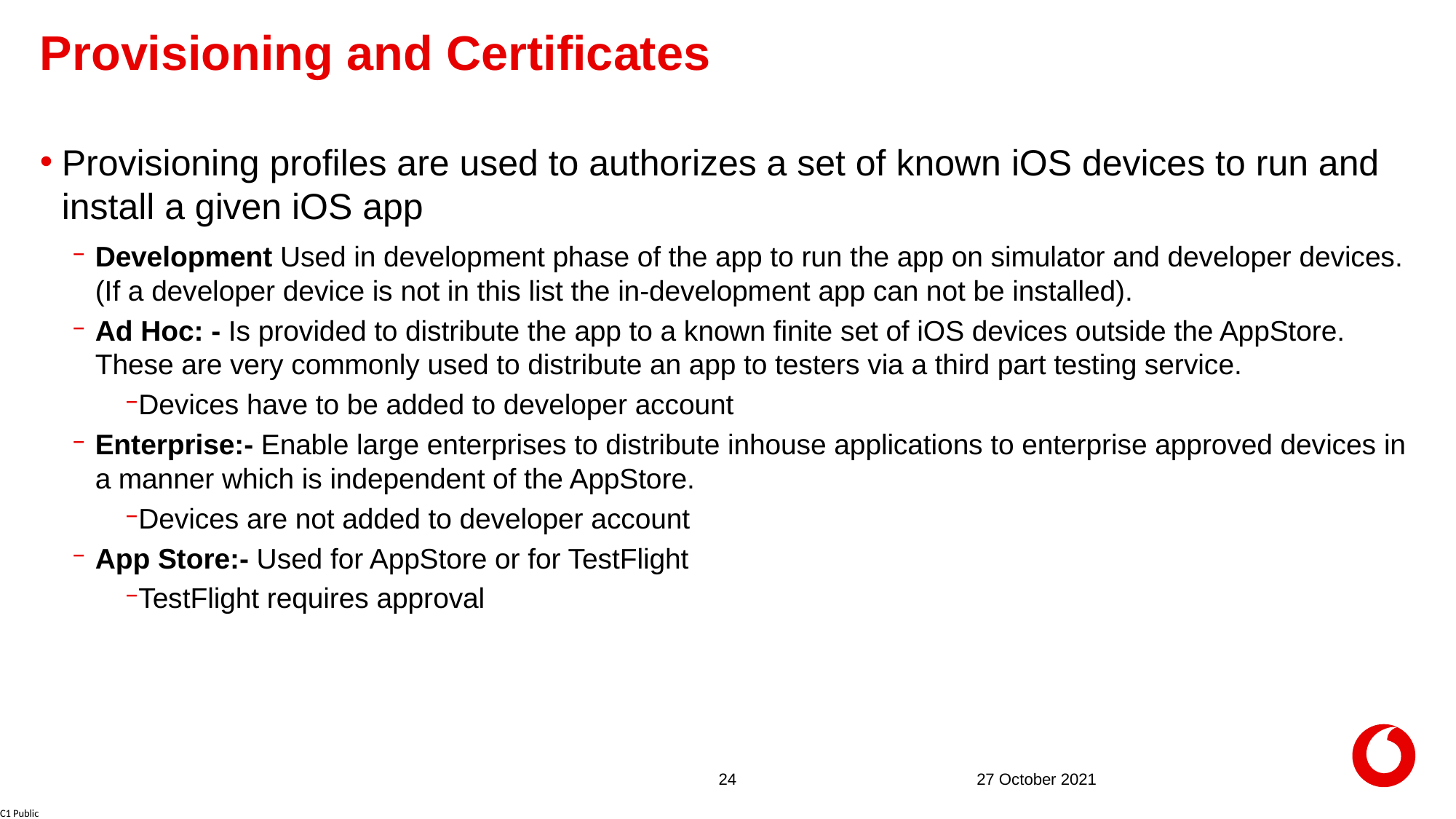

# Provisioning and Certificates
Provisioning profiles are used to authorizes a set of known iOS devices to run and install a given iOS app
Development Used in development phase of the app to run the app on simulator and developer devices. (If a developer device is not in this list the in-development app can not be installed).
Ad Hoc: - Is provided to distribute the app to a known finite set of iOS devices outside the AppStore. These are very commonly used to distribute an app to testers via a third part testing service.
Devices have to be added to developer account
Enterprise:- Enable large enterprises to distribute inhouse applications to enterprise approved devices in a manner which is independent of the AppStore.
Devices are not added to developer account
App Store:- Used for AppStore or for TestFlight
TestFlight requires approval

27 October 2021
24